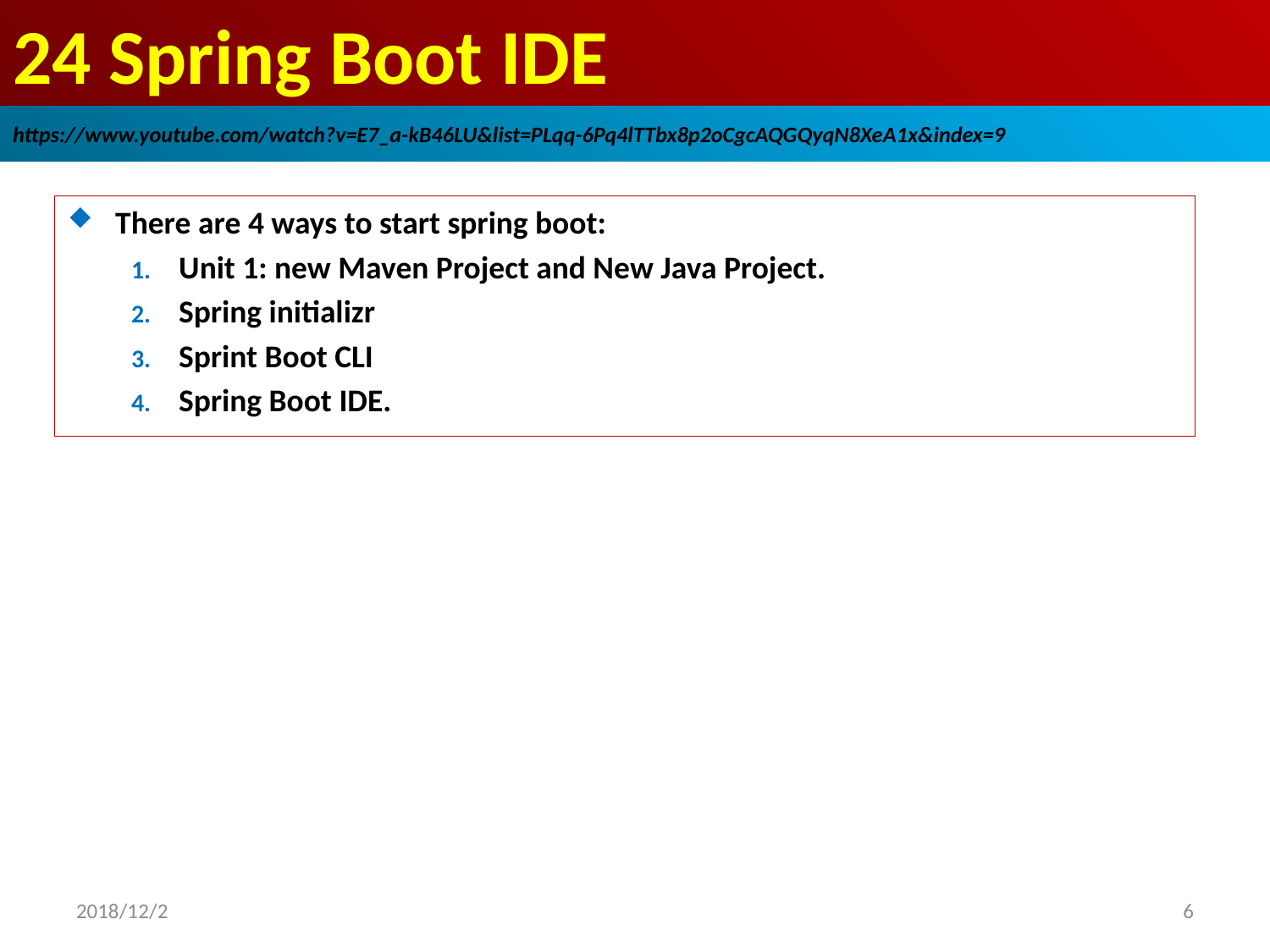

# 24 Spring Boot IDE
https://www.youtube.com/watch?v=E7_a-kB46LU&list=PLqq-6Pq4lTTbx8p2oCgcAQGQyqN8XeA1x&index=9
There are 4 ways to start spring boot:
Unit 1: new Maven Project and New Java Project.
Spring initializr
Sprint Boot CLI
Spring Boot IDE.

2018/12/2
6